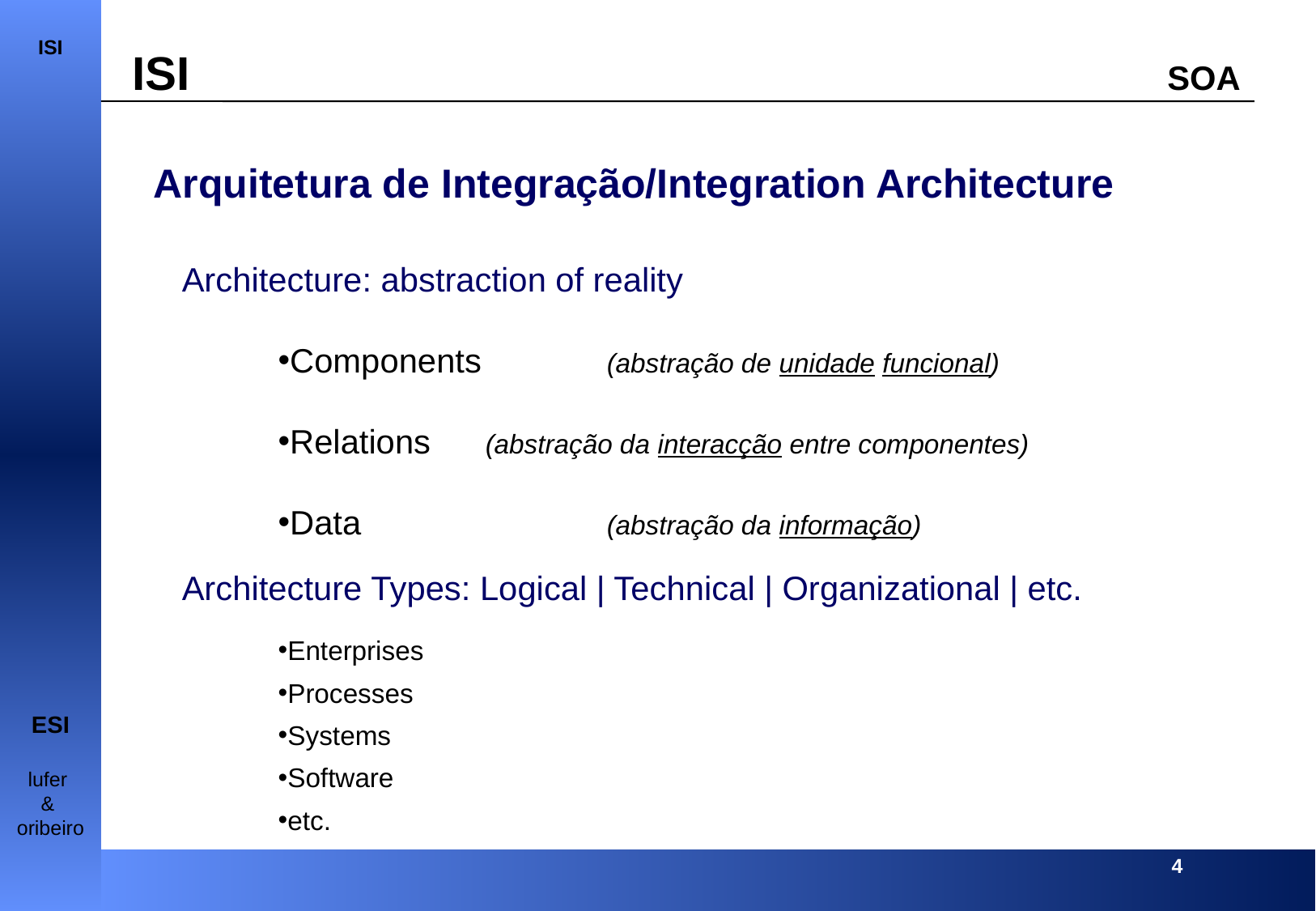

Arquitetura de Integração/Integration Architecture
Architecture: abstraction of reality
Components 	(abstração de unidade funcional)
Relations 	(abstração da interacção entre componentes)
Data 		(abstração da informação)
Architecture Types: Logical | Technical | Organizational | etc.
Enterprises
Processes
Systems
Software
etc.